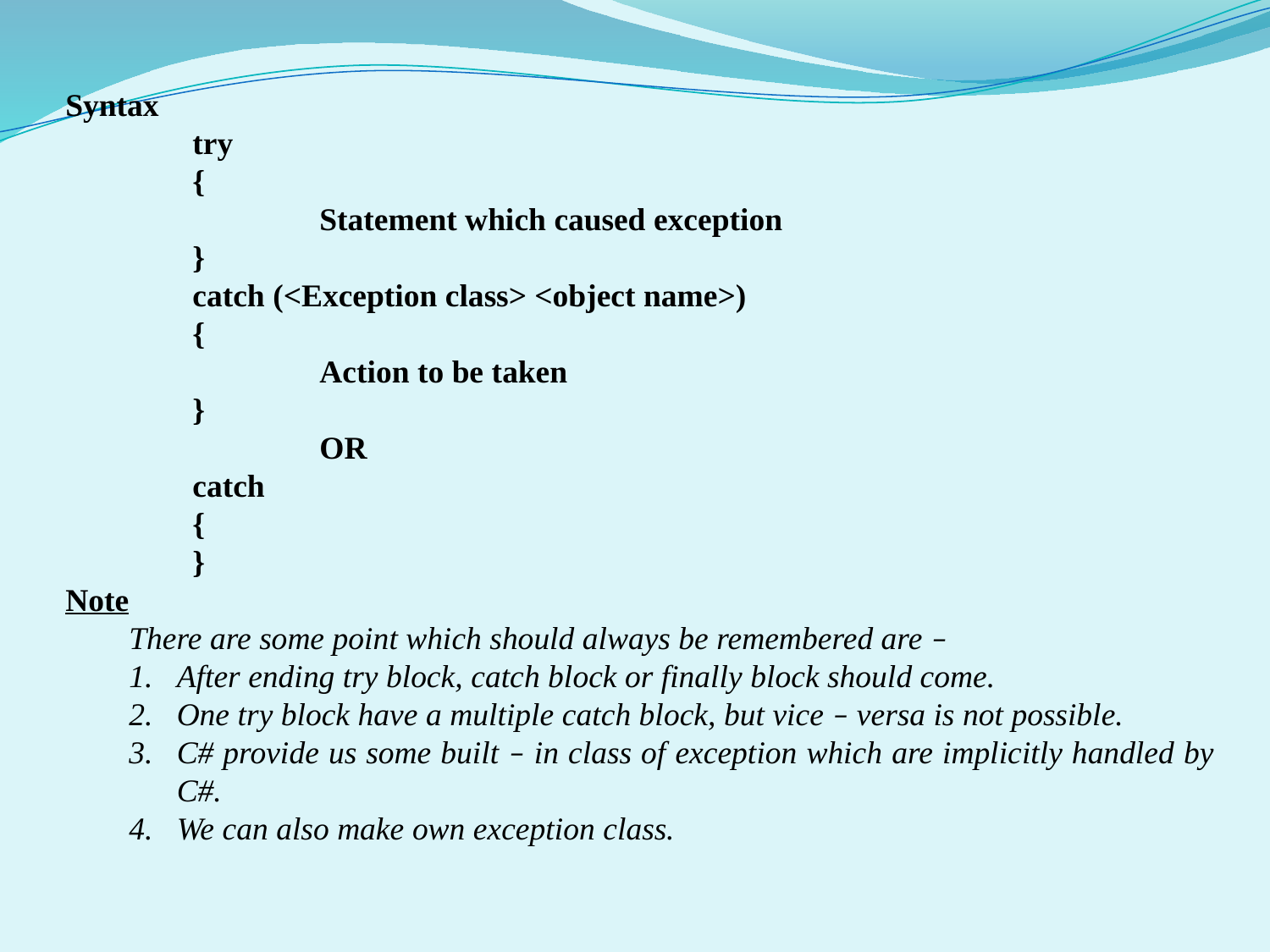

Syntax
try
{
	Statement which caused exception
}
catch (<Exception class> <object name>)
{
	Action to be taken
}
	OR
catch
{
}
Note
There are some point which should always be remembered are –
After ending try block, catch block or finally block should come.
One try block have a multiple catch block, but vice – versa is not possible.
C# provide us some built – in class of exception which are implicitly handled by C#.
We can also make own exception class.